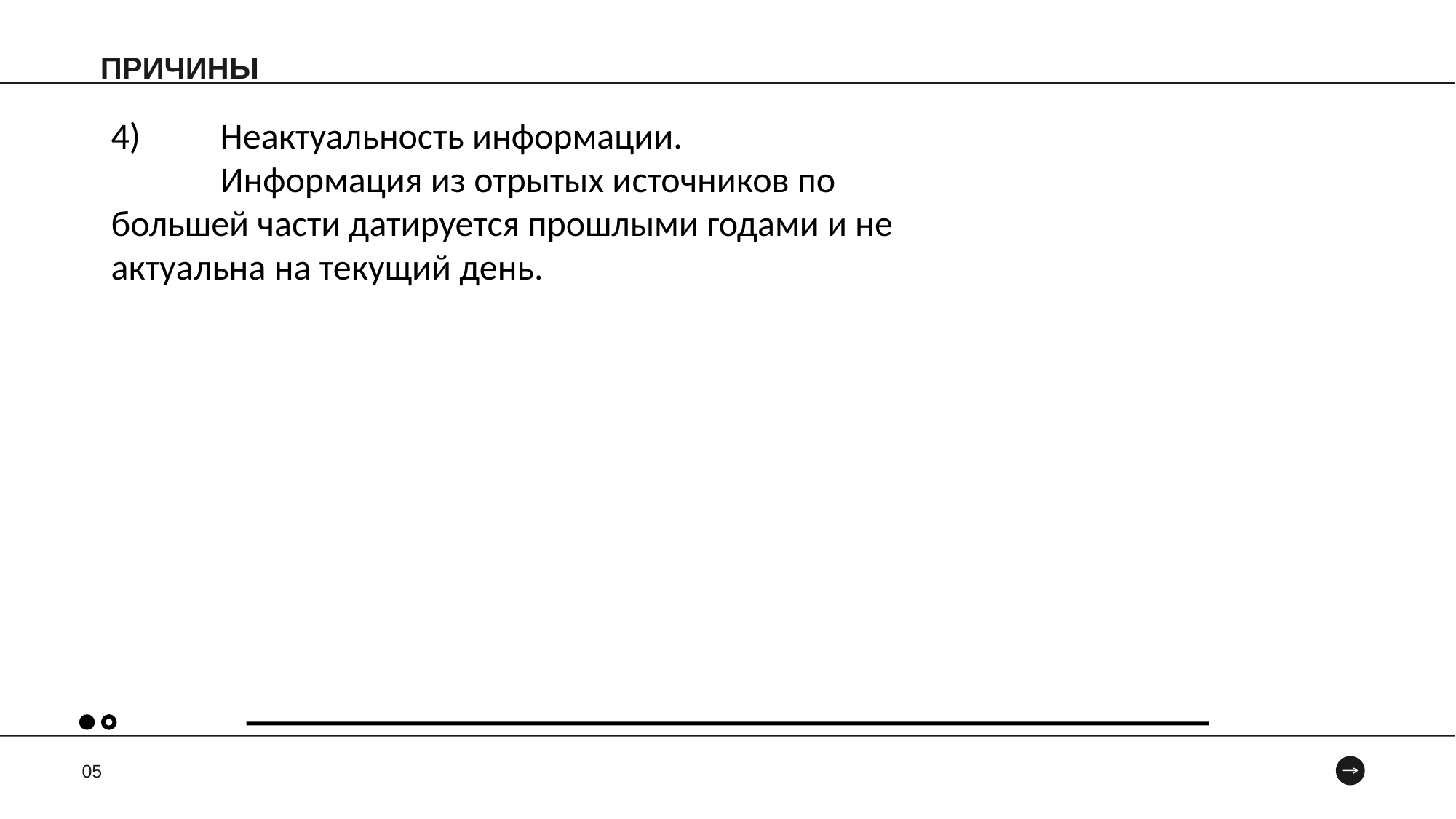

ПРИЧИНЫ

4) 	Неактуальность информации.
	Информация из отрытых источников по большей части датируется прошлыми годами и не актуальна на текущий день.

05